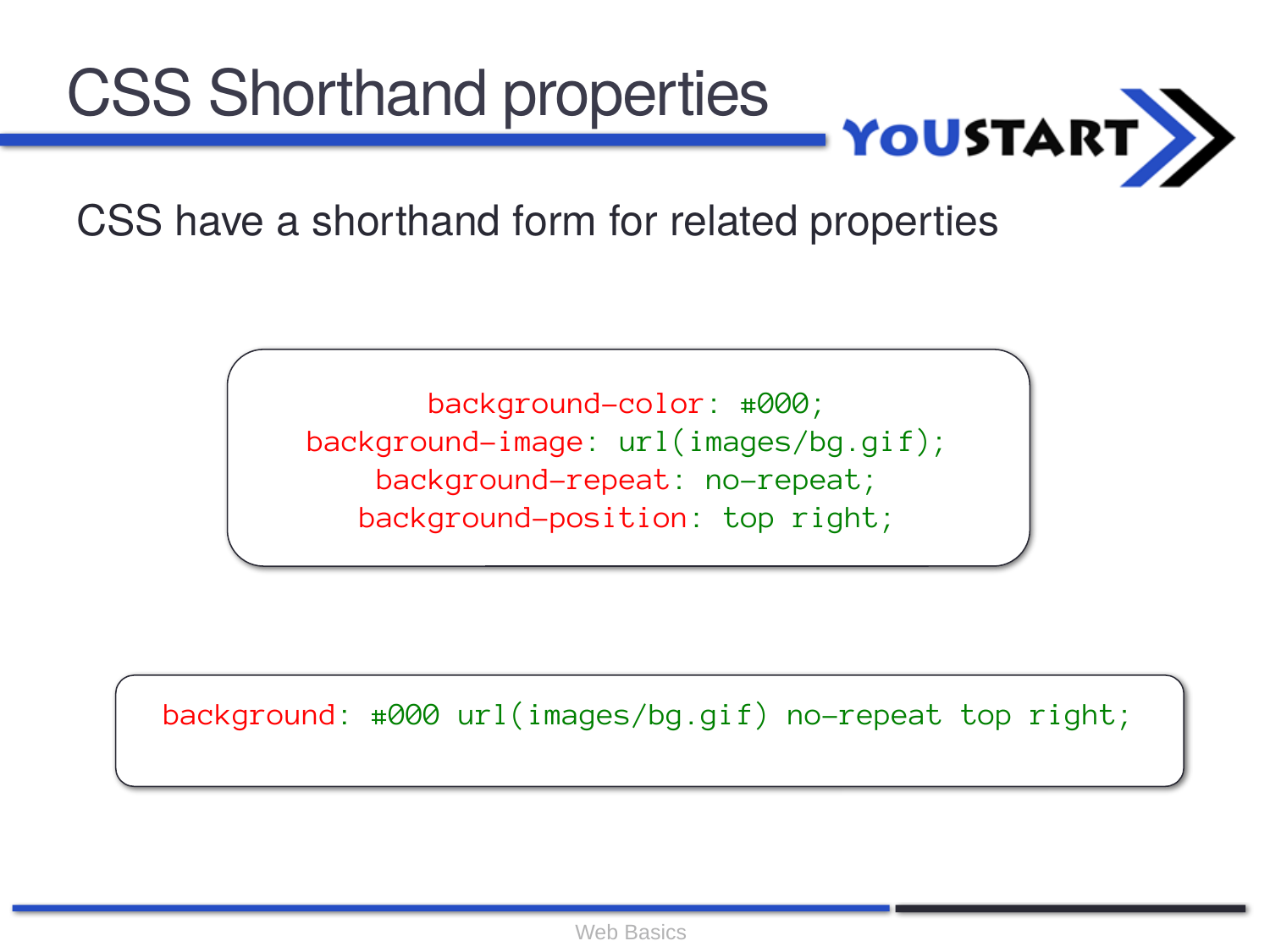

# CSS Shorthand properties
CSS have a shorthand form for related properties

background-color: #000;
background-image: url(images/bg.gif);
background-repeat: no-repeat;
background-position: top right;
background: #000 url(images/bg.gif) no-repeat top right;

Web Basics